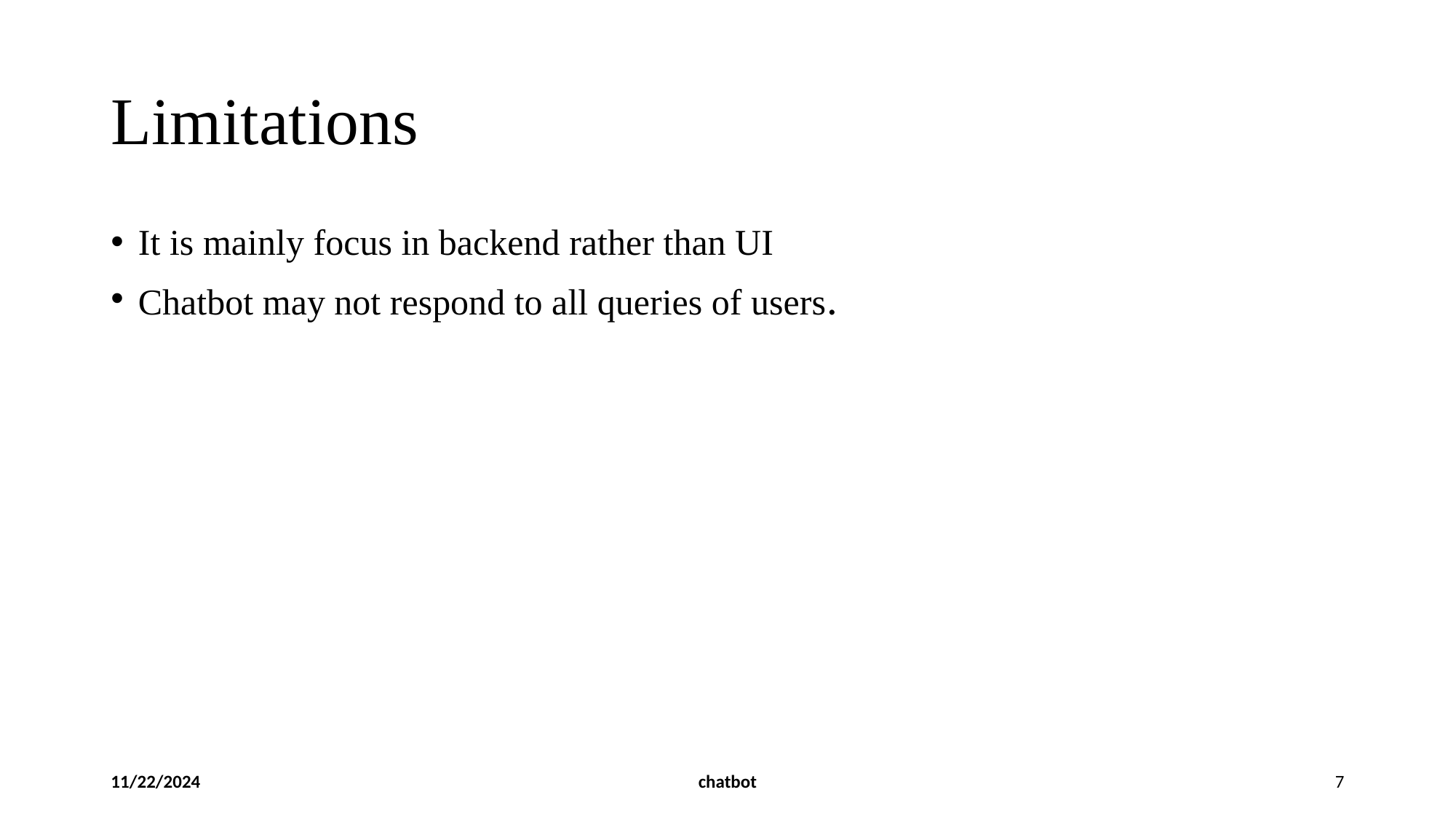

# Limitations
It is mainly focus in backend rather than UI
Chatbot may not respond to all queries of users.

11/22/2024
chatbot
7